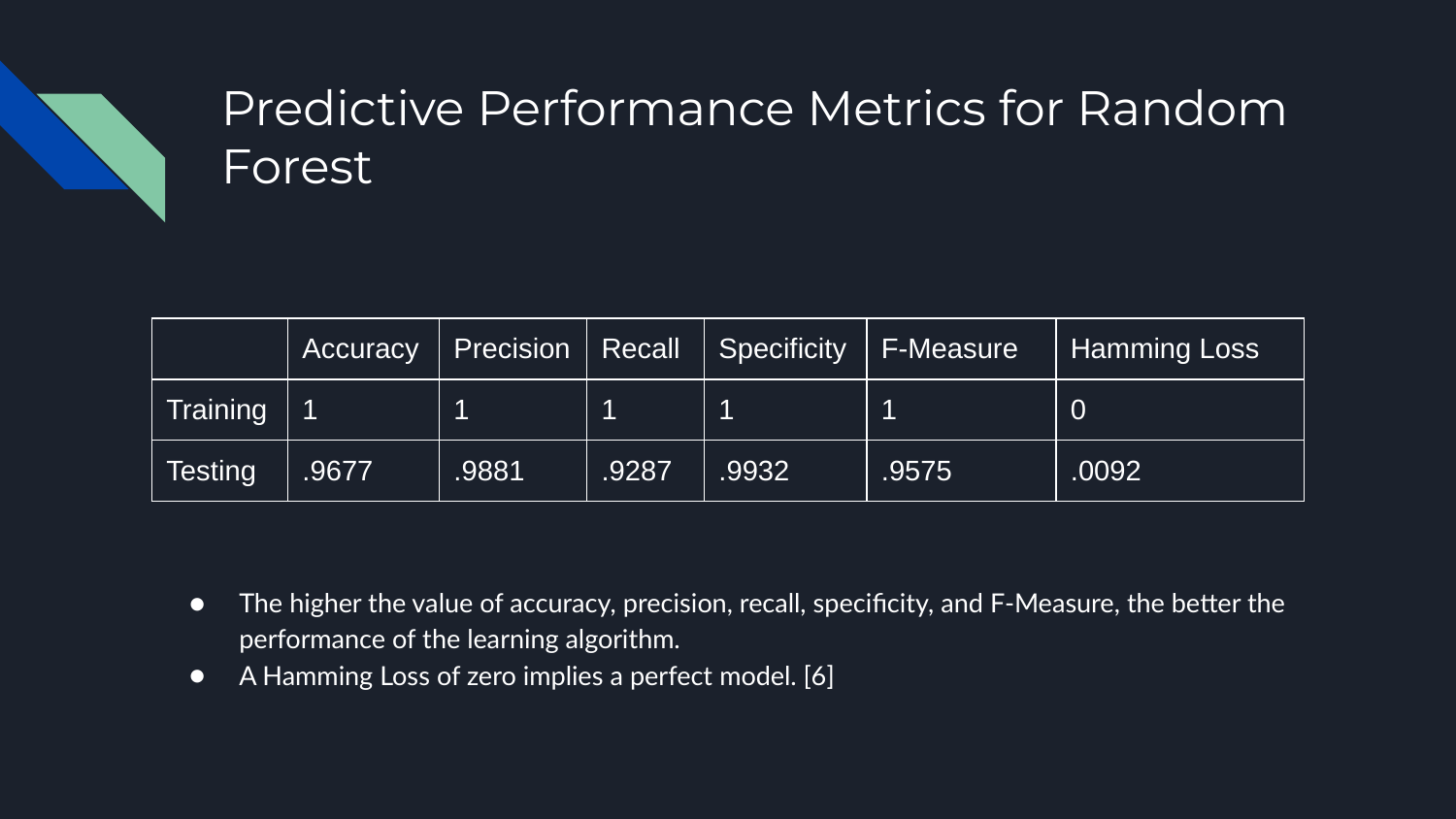

# Predictive Performance Metrics for Random Forest
|  | Accuracy | Precision | Recall | Specificity | F-Measure | Hamming Loss |
| --- | --- | --- | --- | --- | --- | --- |
| Training | 1 | 1 | 1 | 1 | 1 | 0 |
| Testing | .9677 | .9881 | .9287 | .9932 | .9575 | .0092 |
The higher the value of accuracy, precision, recall, specificity, and F-Measure, the better the performance of the learning algorithm.
A Hamming Loss of zero implies a perfect model. [6]